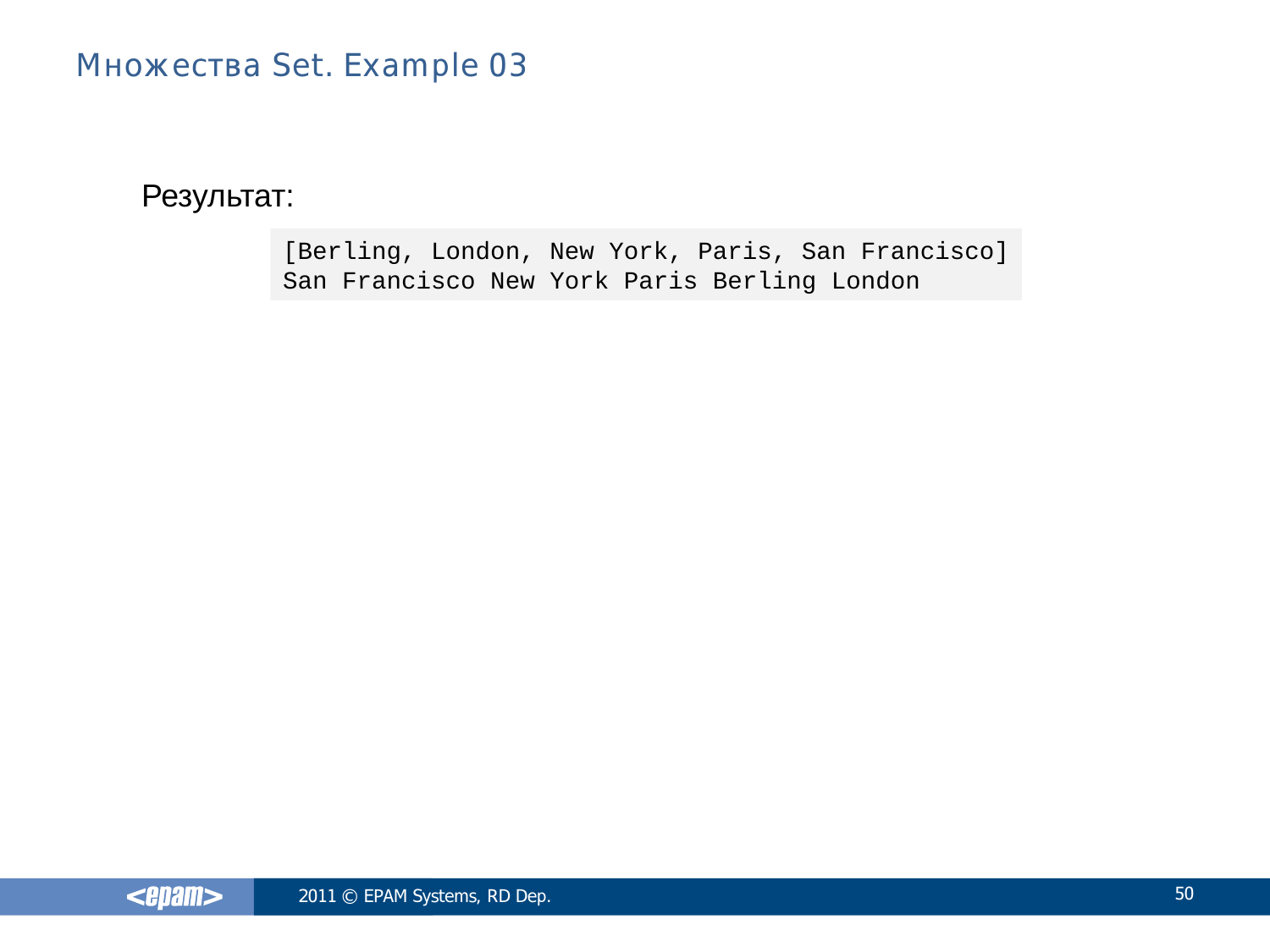

# Множества Set. Example 03
Результат:
[Berling, London, New York, Paris, San Francisco]
San Francisco New York Paris Berling London
50
2011 © EPAM Systems, RD Dep.